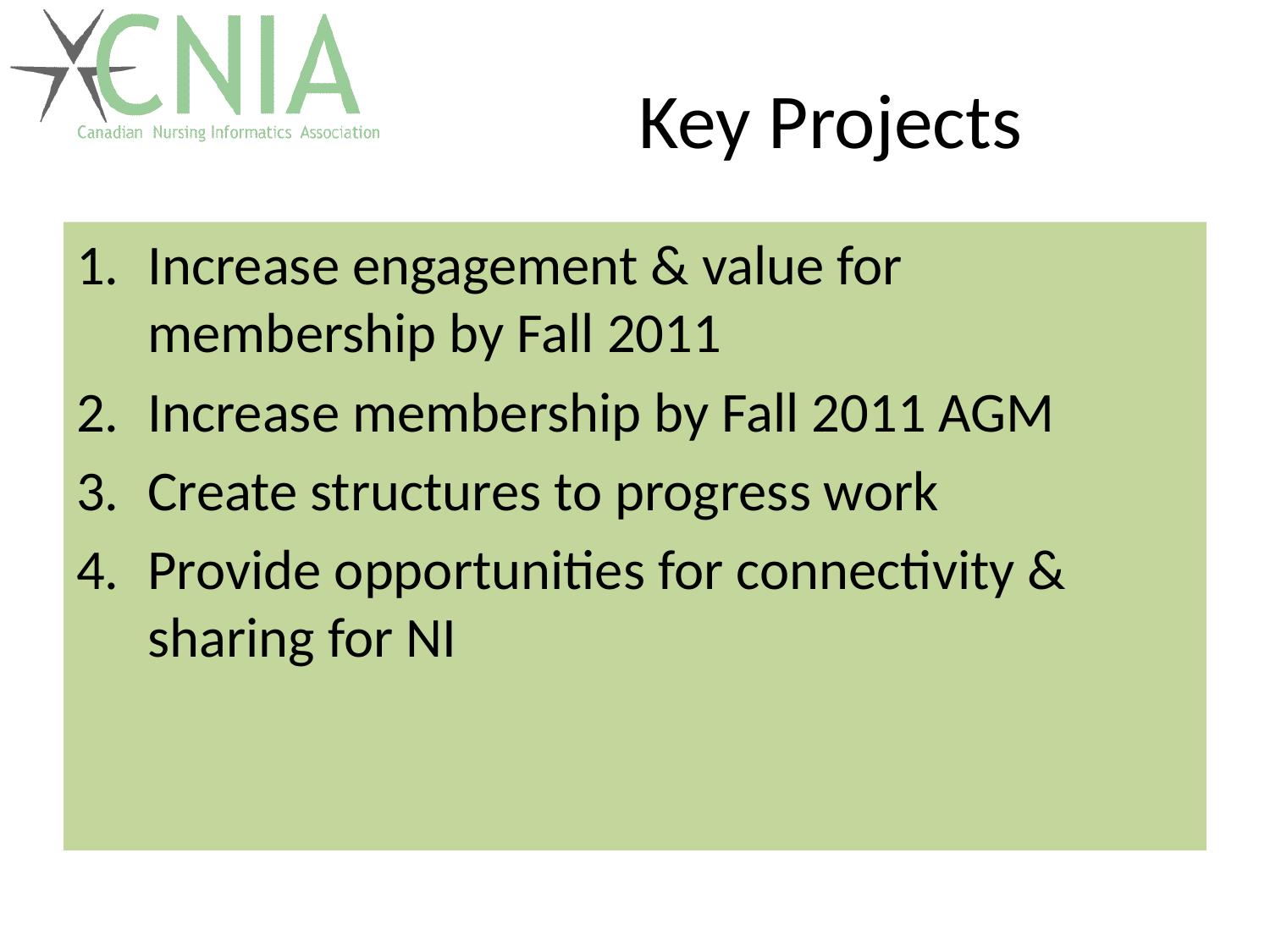

# Key Projects
Increase engagement & value for membership by Fall 2011
Increase membership by Fall 2011 AGM
Create structures to progress work
Provide opportunities for connectivity & sharing for NI